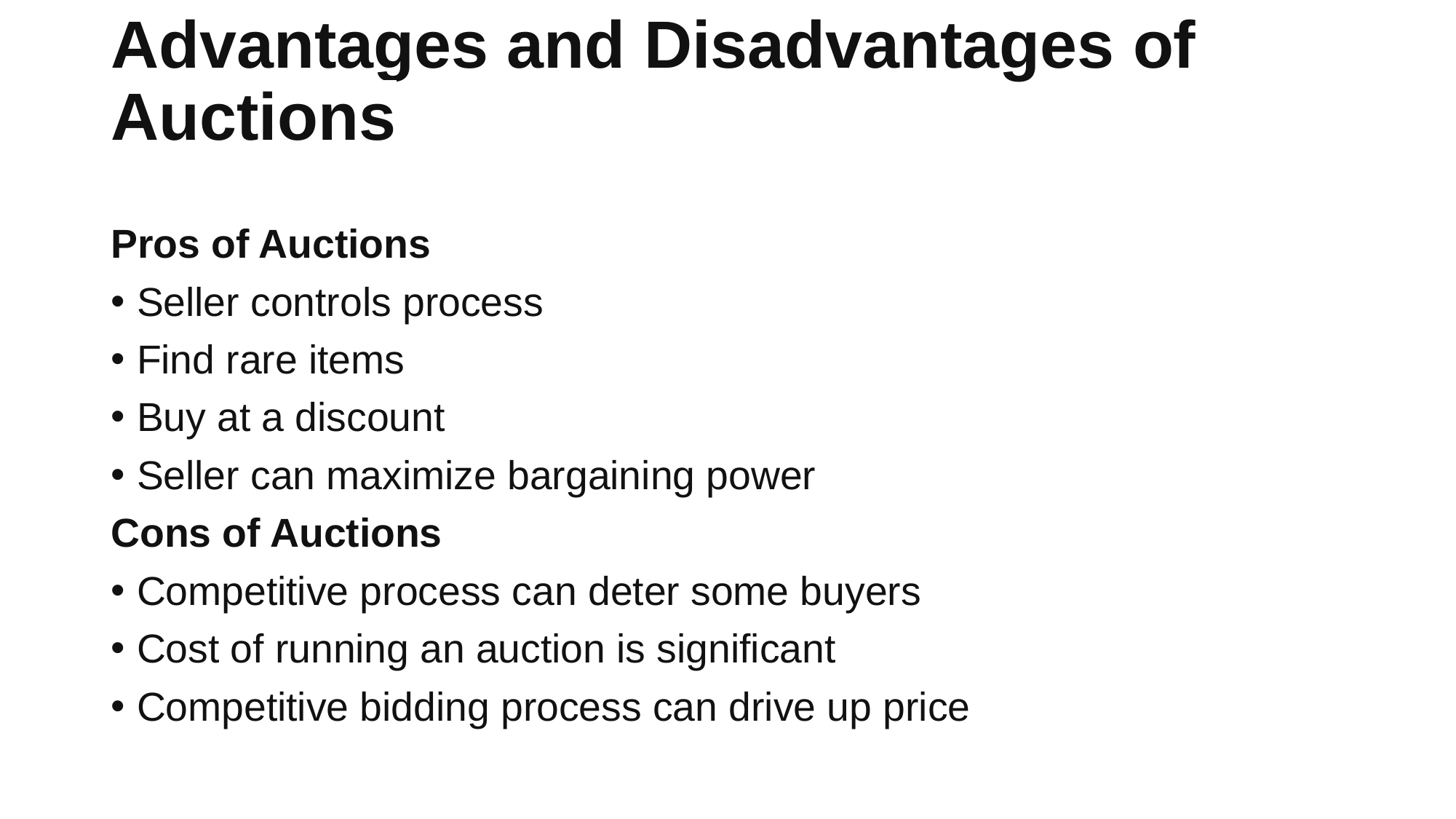

# Advantages and Disadvantages of Auctions
Pros of Auctions
Seller controls process
Find rare items
Buy at a discount
Seller can maximize bargaining power
Cons of Auctions
Competitive process can deter some buyers
Cost of running an auction is significant
Competitive bidding process can drive up price